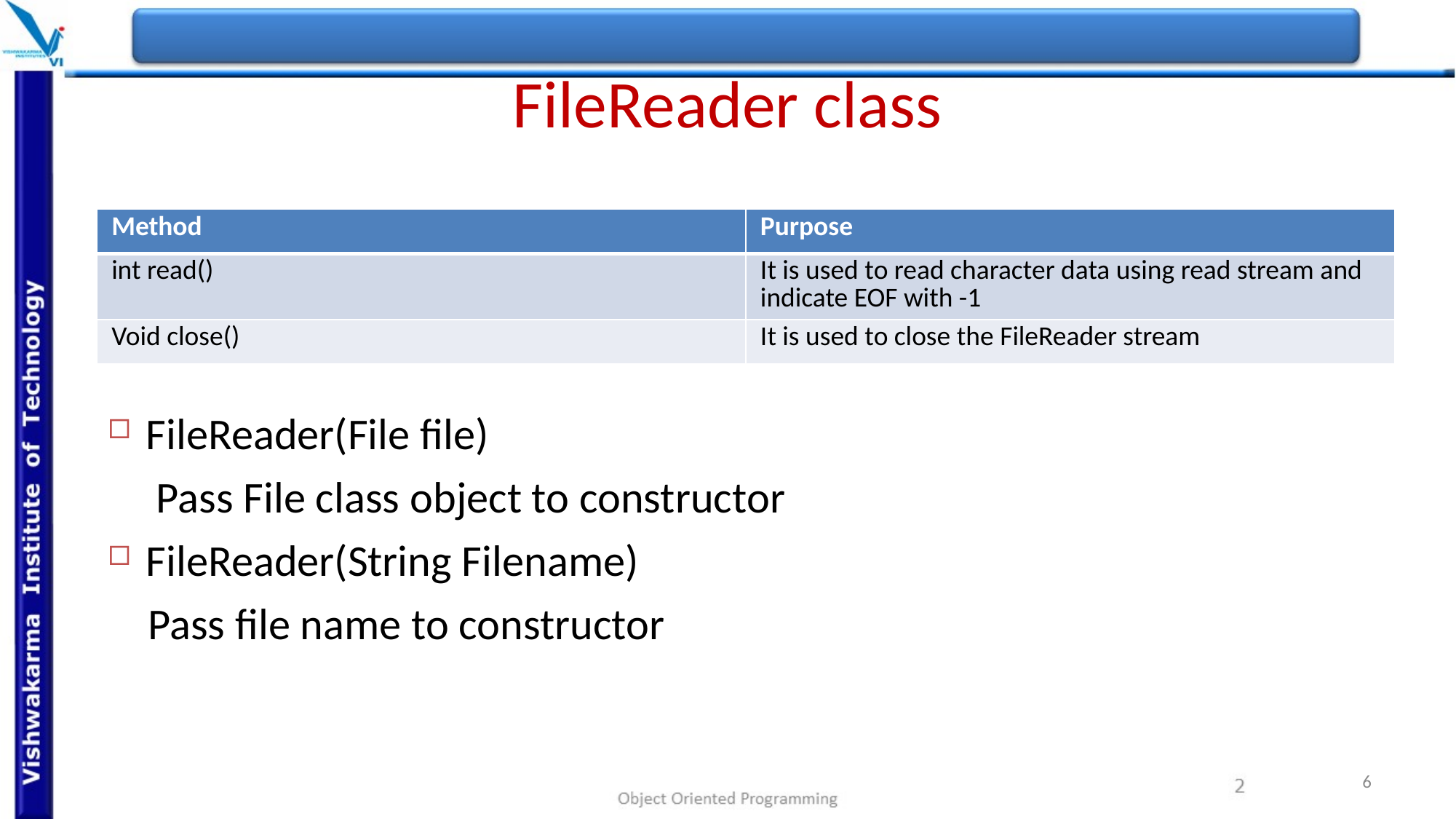

# FileReader class
| Method | Purpose |
| --- | --- |
| int read() | It is used to read character data using read stream and indicate EOF with -1 |
| Void close() | It is used to close the FileReader stream |
FileReader(File file)
	 Pass File class object to constructor
FileReader(String Filename)
    Pass file name to constructor

6